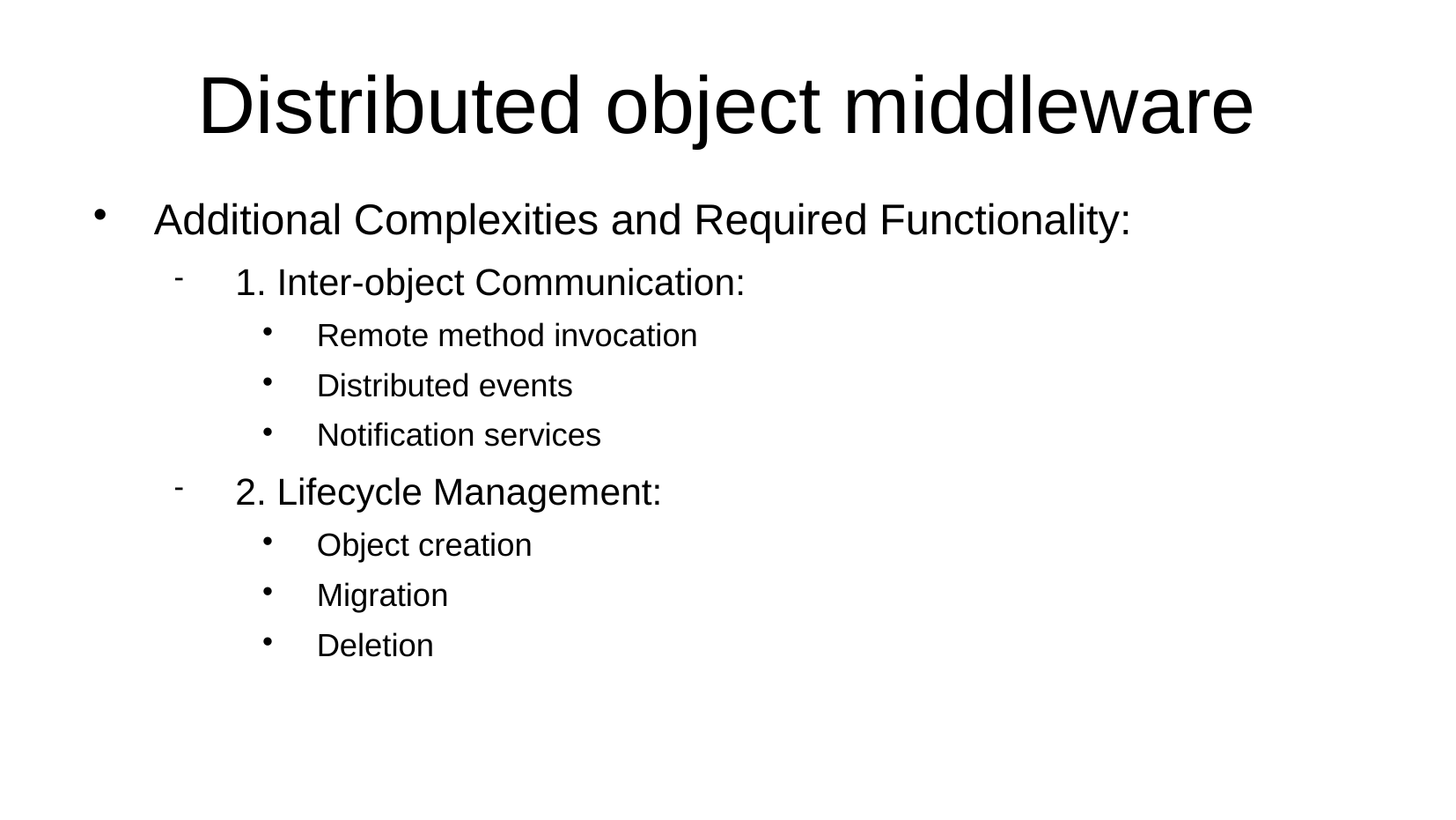

Distributed object middleware
Additional Complexities and Required Functionality:
1. Inter-object Communication:
Remote method invocation
Distributed events
Notification services
2. Lifecycle Management:
Object creation
Migration
Deletion